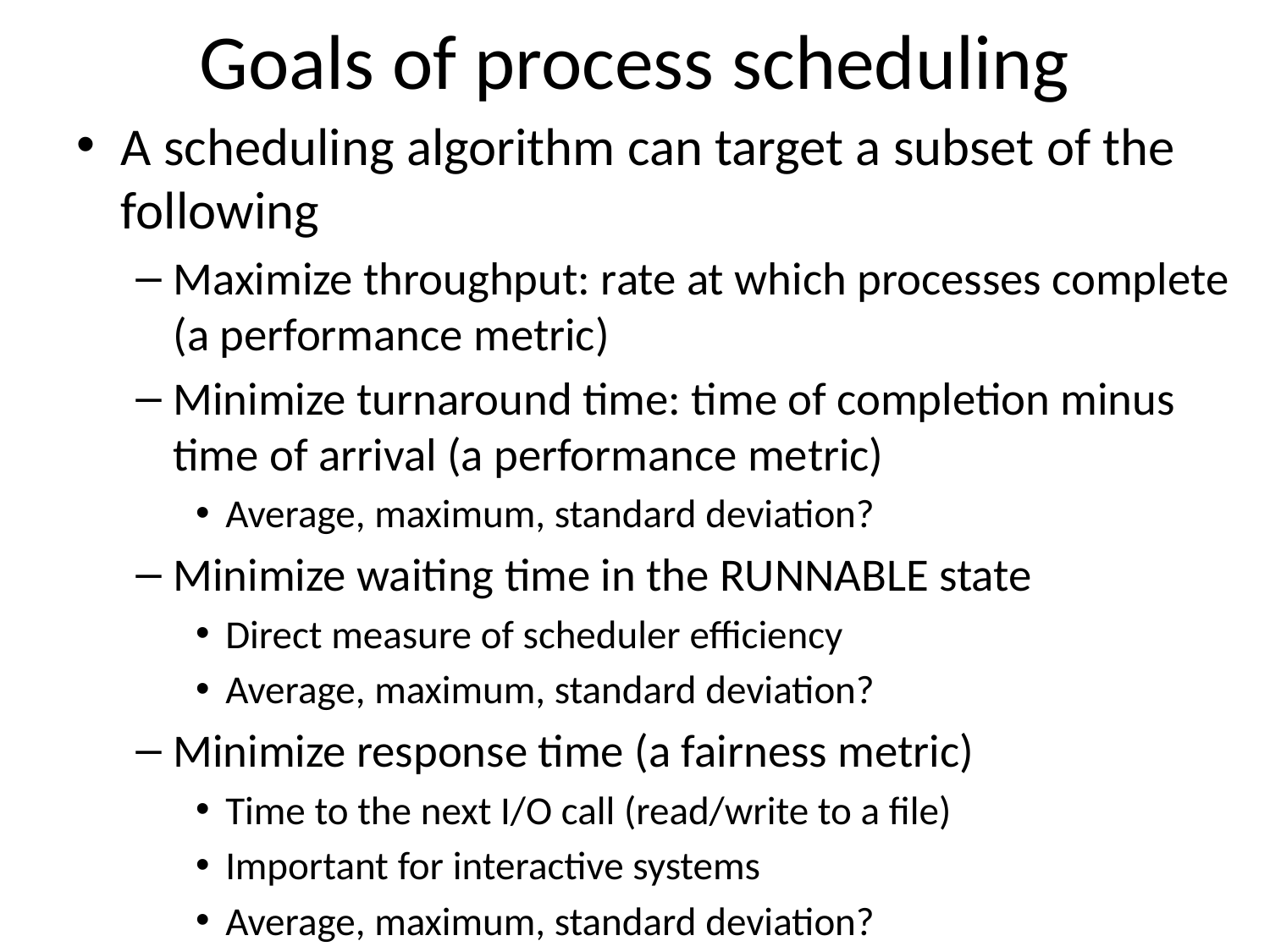

# Goals of process scheduling
A scheduling algorithm can target a subset of the following
Maximize throughput: rate at which processes complete (a performance metric)
Minimize turnaround time: time of completion minus time of arrival (a performance metric)
Average, maximum, standard deviation?
Minimize waiting time in the RUNNABLE state
Direct measure of scheduler efficiency
Average, maximum, standard deviation?
Minimize response time (a fairness metric)
Time to the next I/O call (read/write to a file)
Important for interactive systems
Average, maximum, standard deviation?